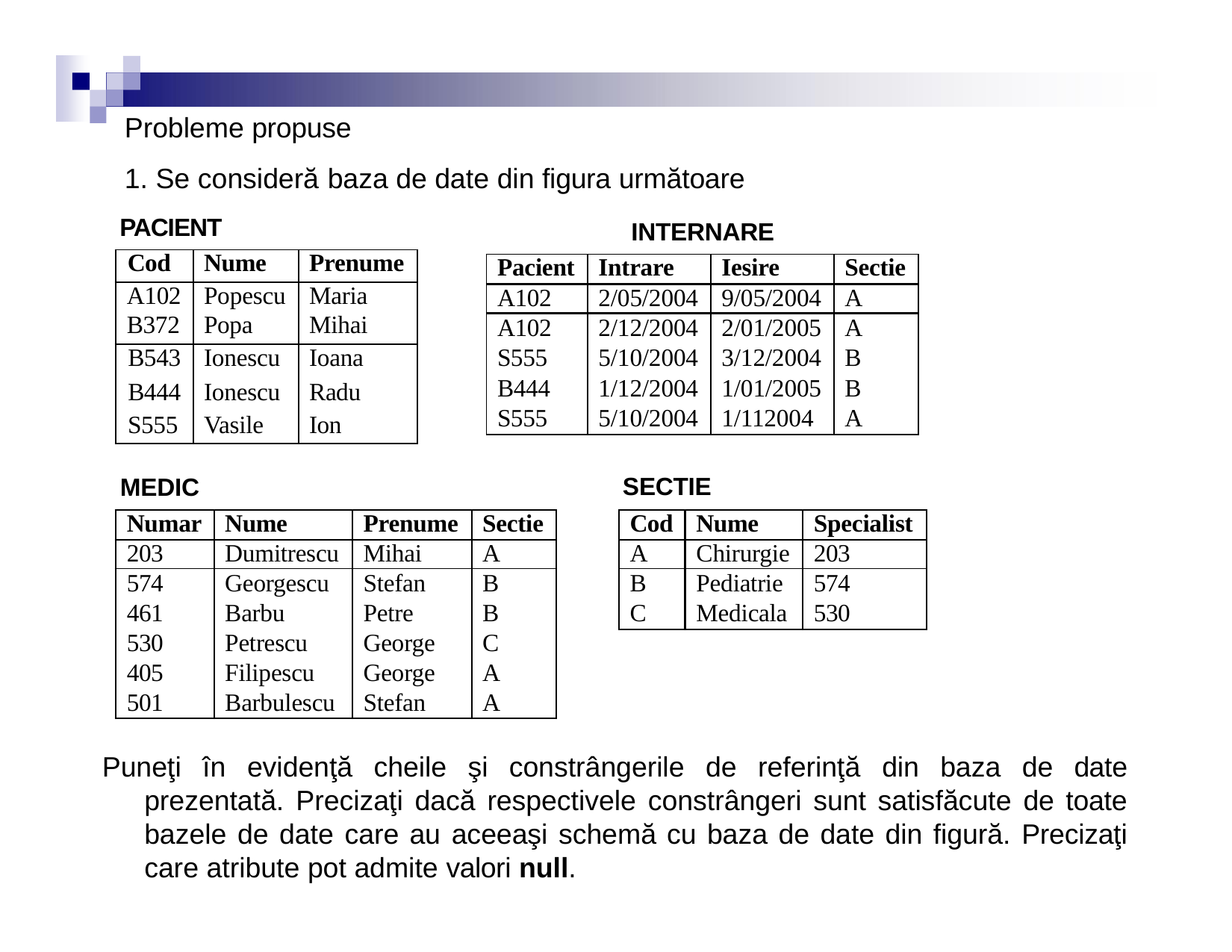

Probleme propuse
1. Se consideră baza de date din figura următoare
PACIENT
INTERNARE
| Cod | Nume | Prenume |
| --- | --- | --- |
| A102 B372 | Popescu Popa | Maria Mihai |
| B543 | Ionescu | Ioana |
| B444 | Ionescu | Radu |
| S555 | Vasile | Ion |
| Pacient | Intrare | Iesire | Sectie |
| --- | --- | --- | --- |
| A102 | 2/05/2004 | 9/05/2004 | A |
| A102 | 2/12/2004 | 2/01/2005 | A |
| S555 | 5/10/2004 | 3/12/2004 | B |
| B444 | 1/12/2004 | 1/01/2005 | B |
| S555 | 5/10/2004 | 1/112004 | A |
SECTIE
MEDIC
| Numar | Nume | Prenume | Sectie |
| --- | --- | --- | --- |
| 203 | Dumitrescu | Mihai | A |
| 574 | Georgescu | Stefan | B |
| 461 | Barbu | Petre | B |
| 530 | Petrescu | George | C |
| 405 | Filipescu | George | A |
| 501 | Barbulescu | Stefan | A |
| Cod | Nume | Specialist |
| --- | --- | --- |
| A | Chirurgie | 203 |
| B | Pediatrie | 574 |
| C | Medicala | 530 |
Puneţi  în  evidenţă  cheile  şi  constrângerile  de  referinţă  din  baza  de  date prezentată. Precizaţi dacă respectivele constrângeri sunt satisfăcute de toate bazele de date care au aceeaşi schemă cu baza de date din figură. Precizaţi care atribute pot admite valori null.